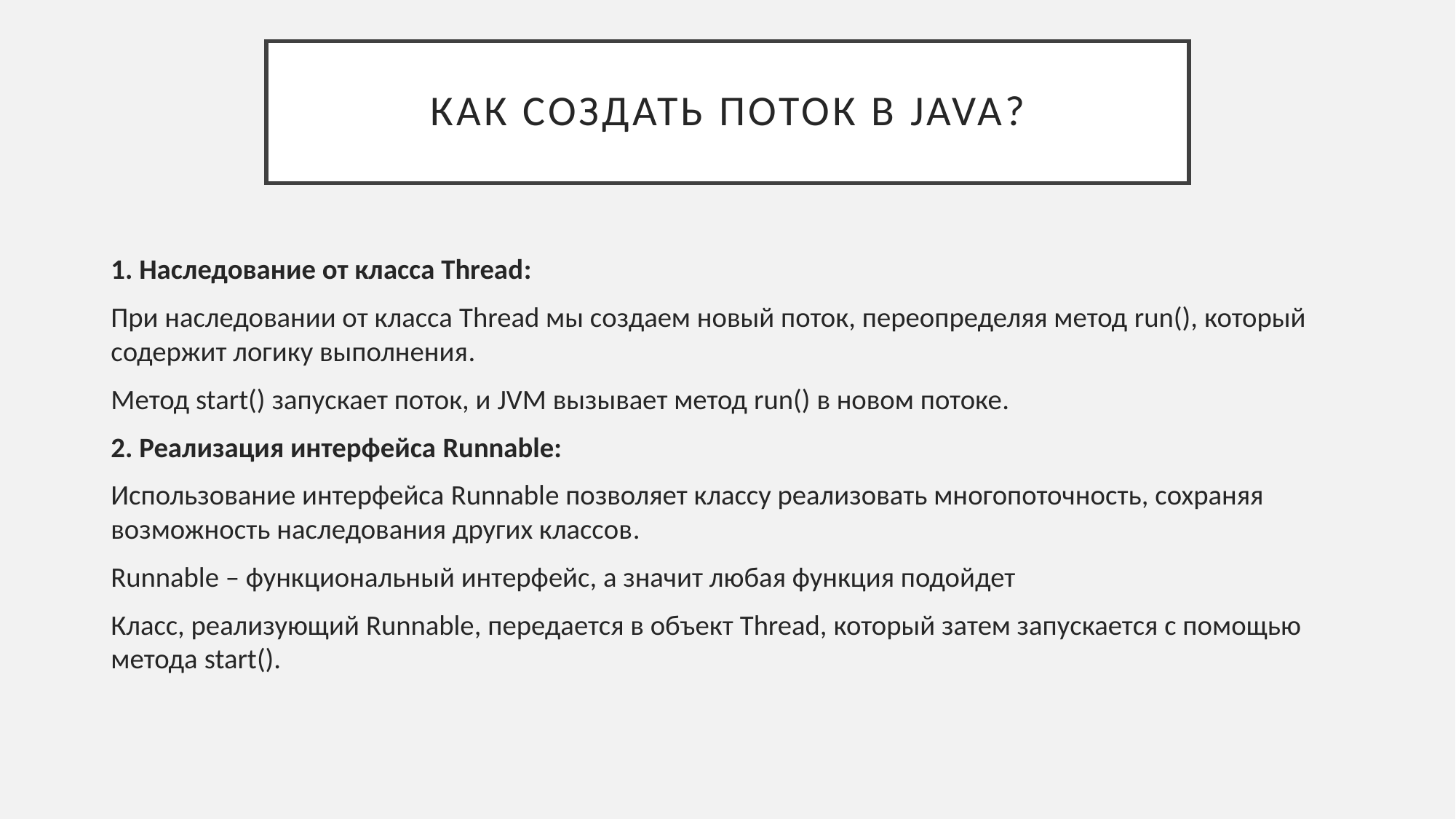

# Как создать поток в JAVA?
1. Наследование от класса Thread:
При наследовании от класса Thread мы создаем новый поток, переопределяя метод run(), который содержит логику выполнения.
Метод start() запускает поток, и JVM вызывает метод run() в новом потоке.
2. Реализация интерфейса Runnable:
Использование интерфейса Runnable позволяет классу реализовать многопоточность, сохраняя возможность наследования других классов.
Runnable – функциональный интерфейс, а значит любая функция подойдет
Класс, реализующий Runnable, передается в объект Thread, который затем запускается с помощью метода start().